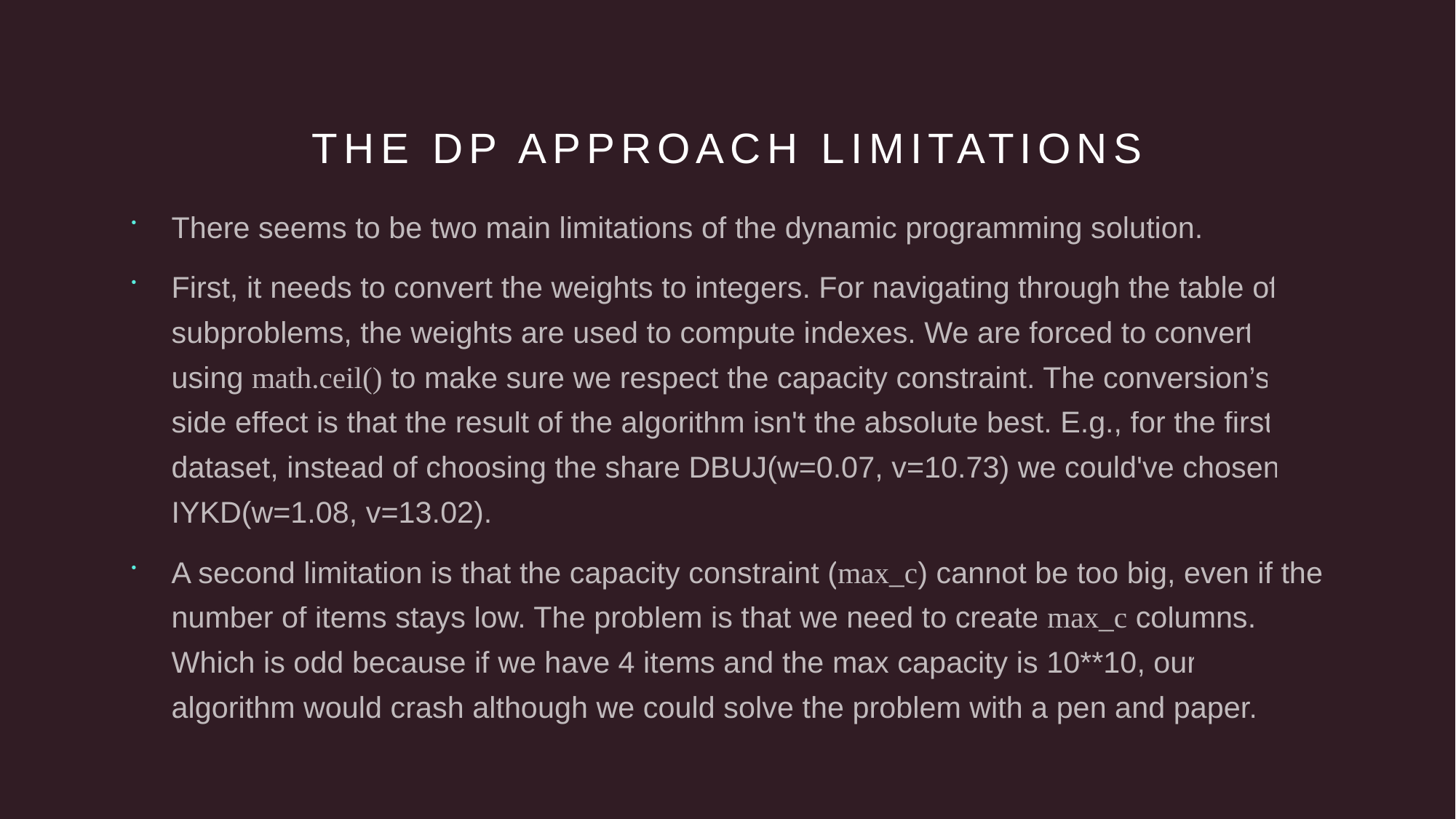

# The dp approach limitations
There seems to be two main limitations of the dynamic programming solution.
First, it needs to convert the weights to integers. For navigating through the table of subproblems, the weights are used to compute indexes. We are forced to convert using math.ceil() to make sure we respect the capacity constraint. The conversion’s side effect is that the result of the algorithm isn't the absolute best. E.g., for the first dataset, instead of choosing the share DBUJ(w=0.07, v=10.73) we could've chosen IYKD(w=1.08, v=13.02).
A second limitation is that the capacity constraint (max_c) cannot be too big, even if the number of items stays low. The problem is that we need to create max_c columns. Which is odd because if we have 4 items and the max capacity is 10**10, our algorithm would crash although we could solve the problem with a pen and paper.